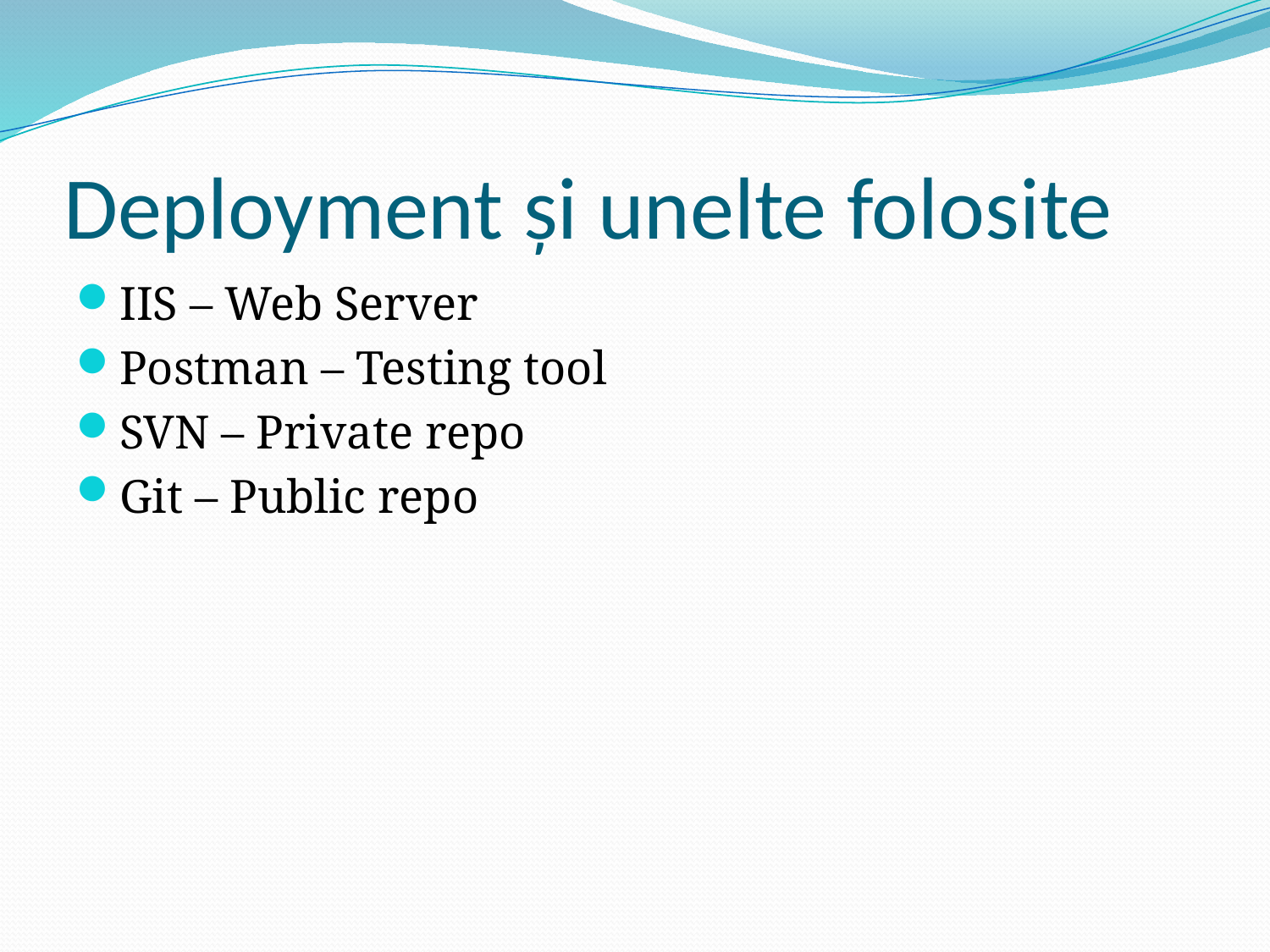

# Deployment și unelte folosite
IIS – Web Server
Postman – Testing tool
SVN – Private repo
Git – Public repo